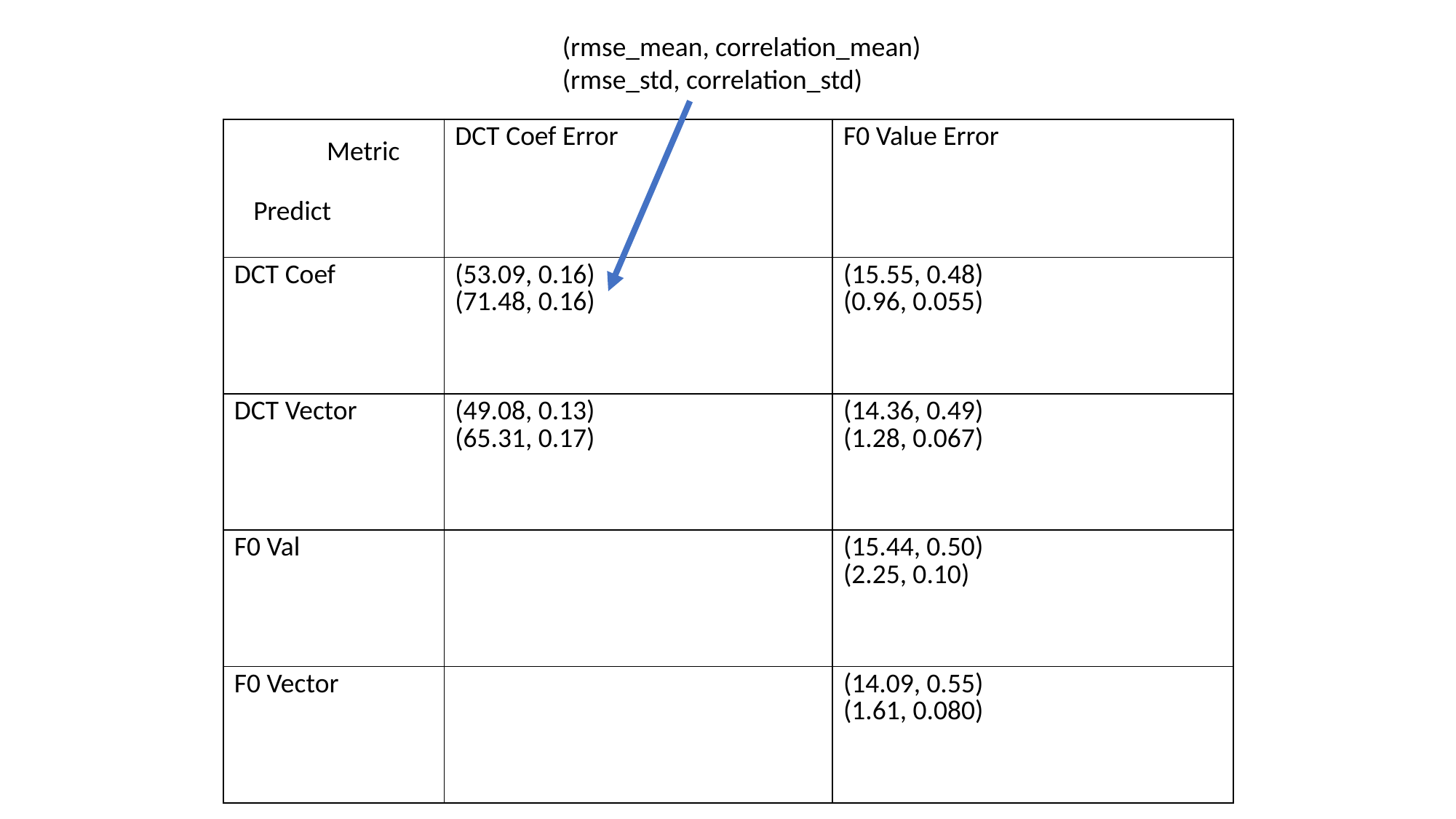

(rmse_mean, correlation_mean)
(rmse_std, correlation_std)
|  | DCT Coef Error | F0 Value Error |
| --- | --- | --- |
| DCT Coef | (53.09, 0.16) (71.48, 0.16) | (15.55, 0.48) (0.96, 0.055) |
| DCT Vector | (49.08, 0.13) (65.31, 0.17) | (14.36, 0.49) (1.28, 0.067) |
| F0 Val |  | (15.44, 0.50) (2.25, 0.10) |
| F0 Vector |  | (14.09, 0.55) (1.61, 0.080) |
Metric
Predict